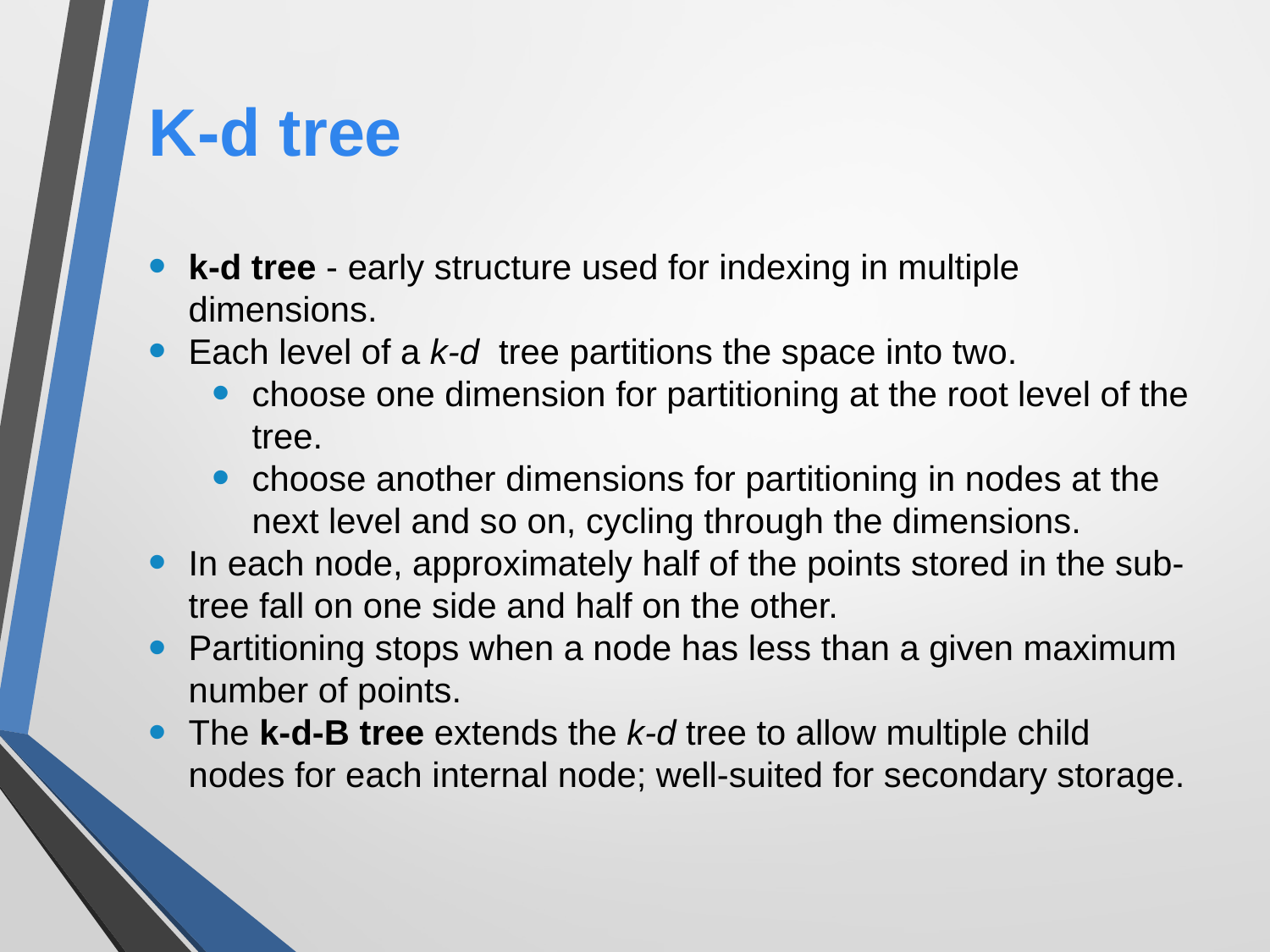

K-d tree
k-d tree - early structure used for indexing in multiple dimensions.
Each level of a k-d  tree partitions the space into two.
choose one dimension for partitioning at the root level of the tree.
choose another dimensions for partitioning in nodes at the next level and so on, cycling through the dimensions.
In each node, approximately half of the points stored in the sub-tree fall on one side and half on the other.
Partitioning stops when a node has less than a given maximum number of points.
The k-d-B tree extends the k-d tree to allow multiple child nodes for each internal node; well-suited for secondary storage.